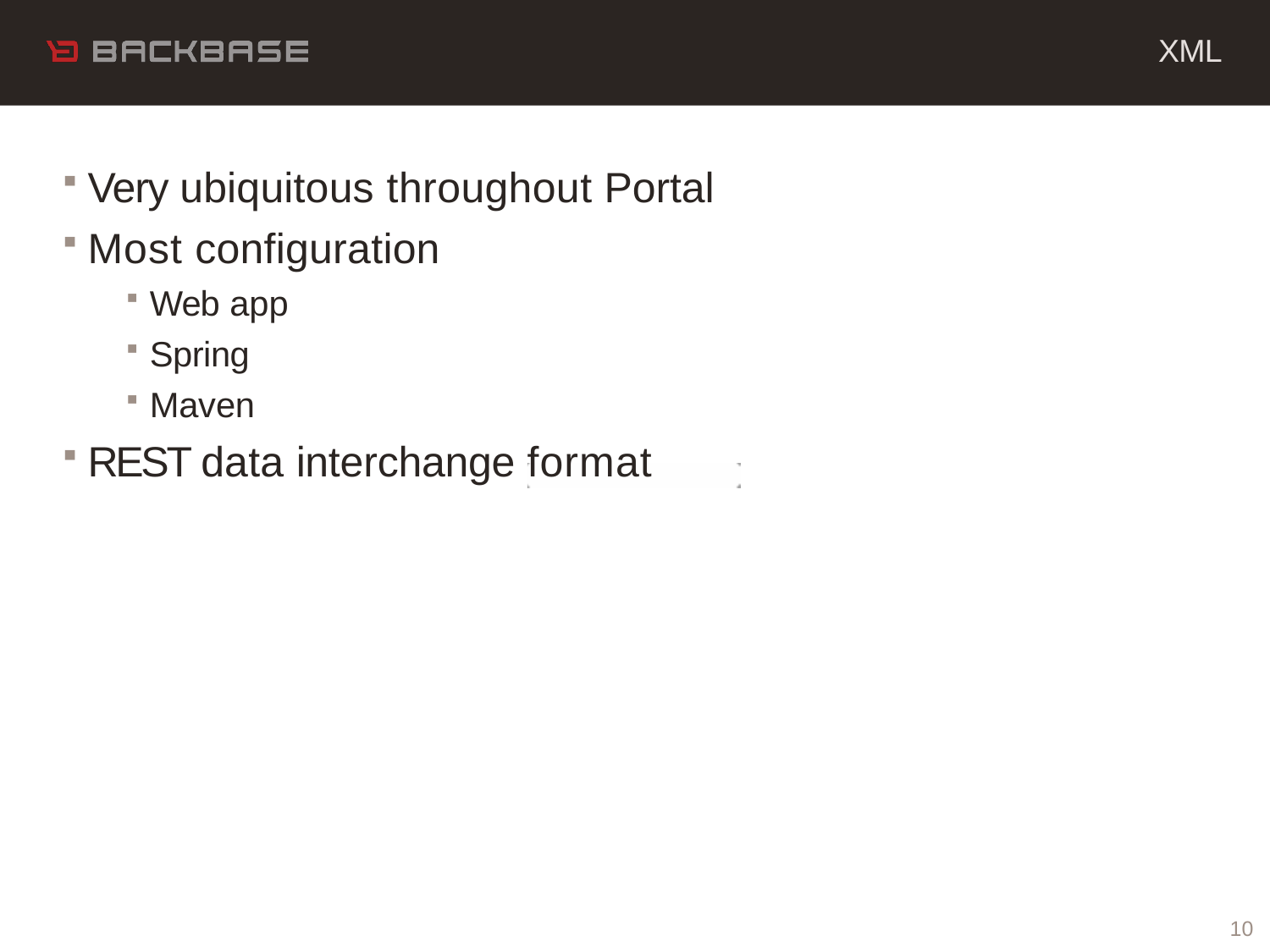

XML

# Very ubiquitous throughout Portal
Most configuration
Web app
Spring
Maven
REST data interchange format
10